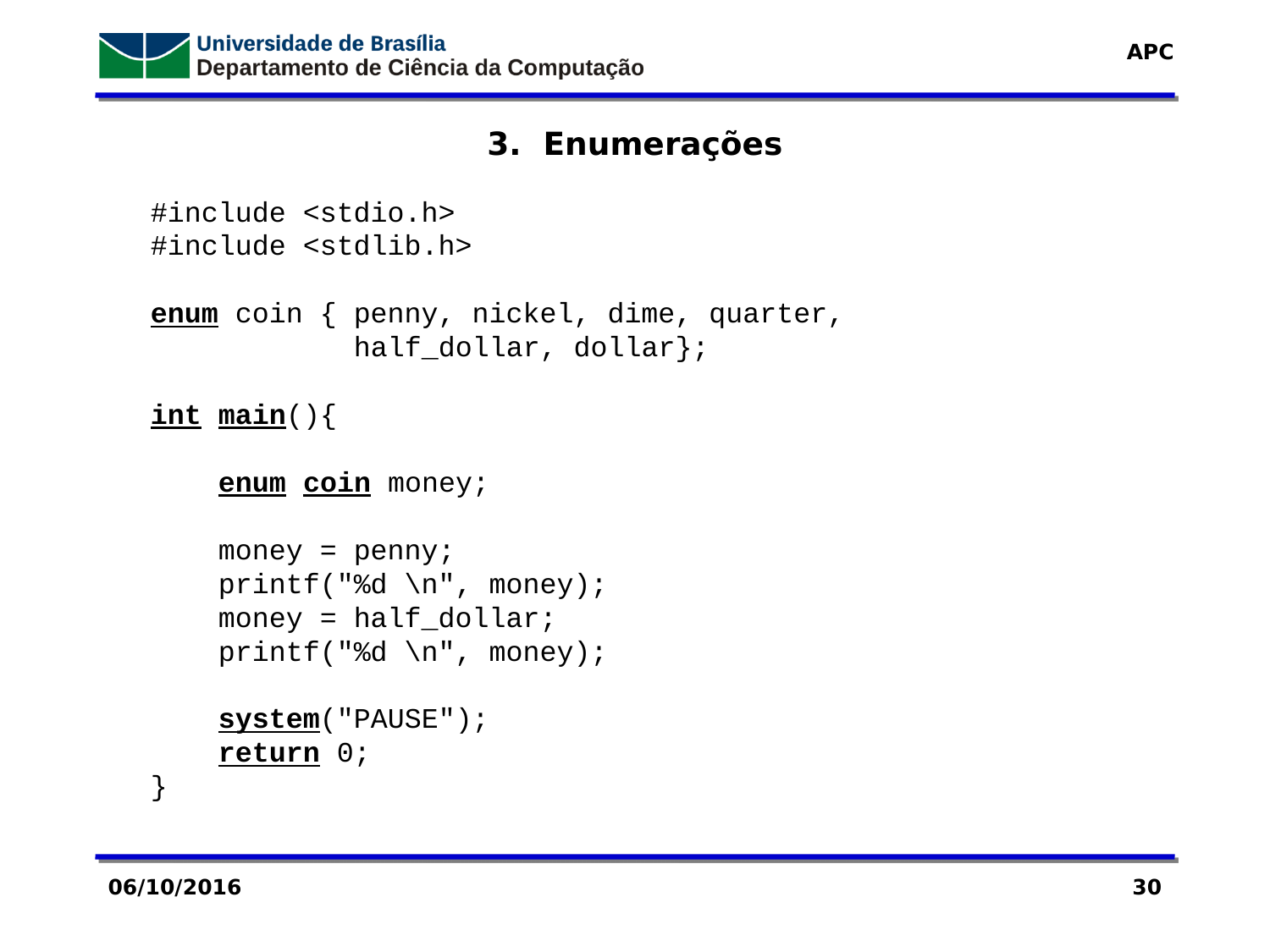

3.  Enumerações
#include <stdio.h>
#include <stdlib.h>

enum coin { penny, nickel, dime, quarter,
            half_dollar, dollar};

int main(){

    enum coin money;

    money = penny;
    printf("%d \n", money);
    money = half_dollar;
    printf("%d \n", money);

    system("PAUSE");
    return 0;
}

06/10/2016
30